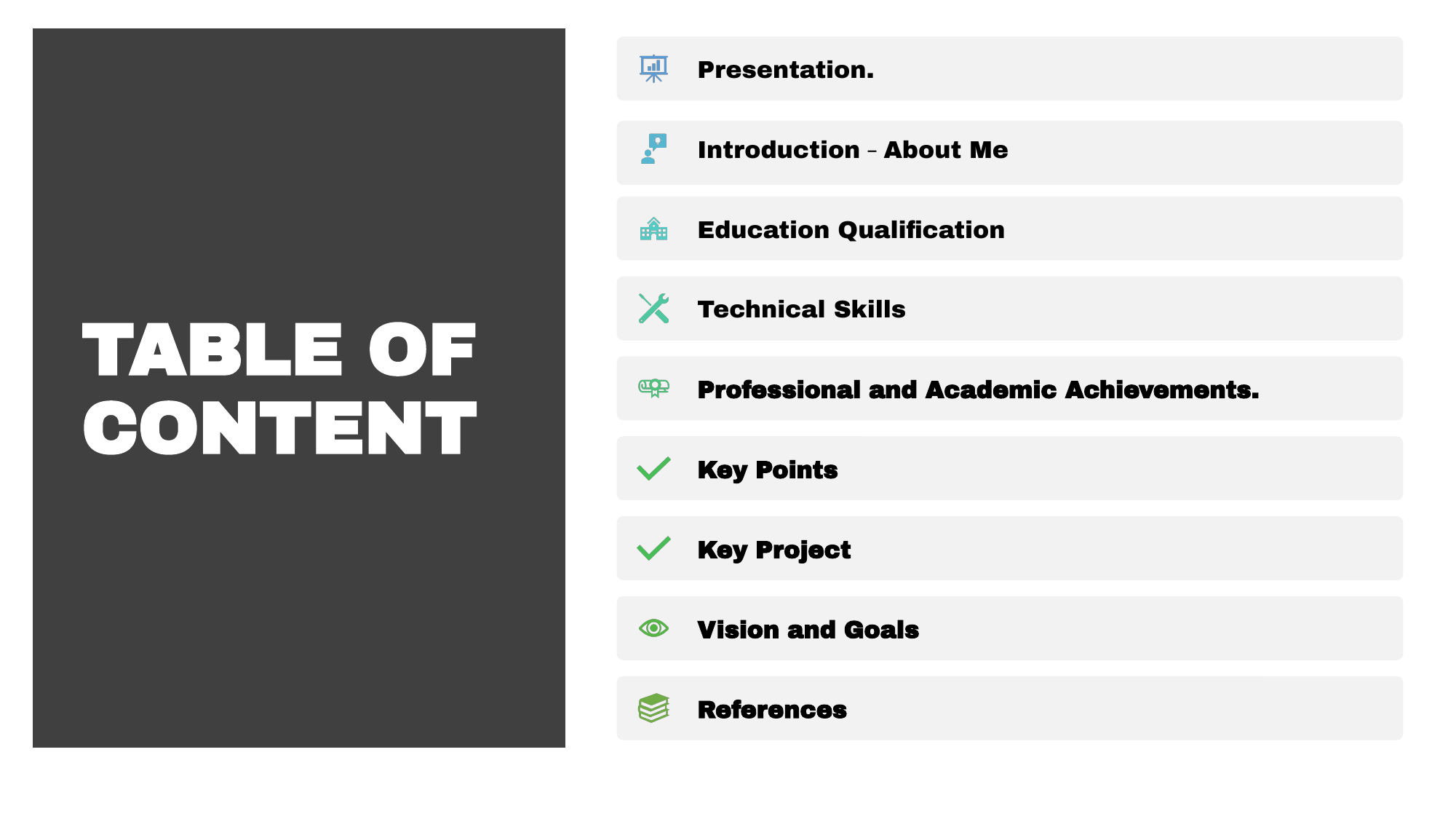

Presentation.
Introduction – About Me
Education Qualification
Technical Skills
Professional and Academic Achievements.
Key Points
Key Project
Vision and Goals
References
# TABLE OF CONTENT